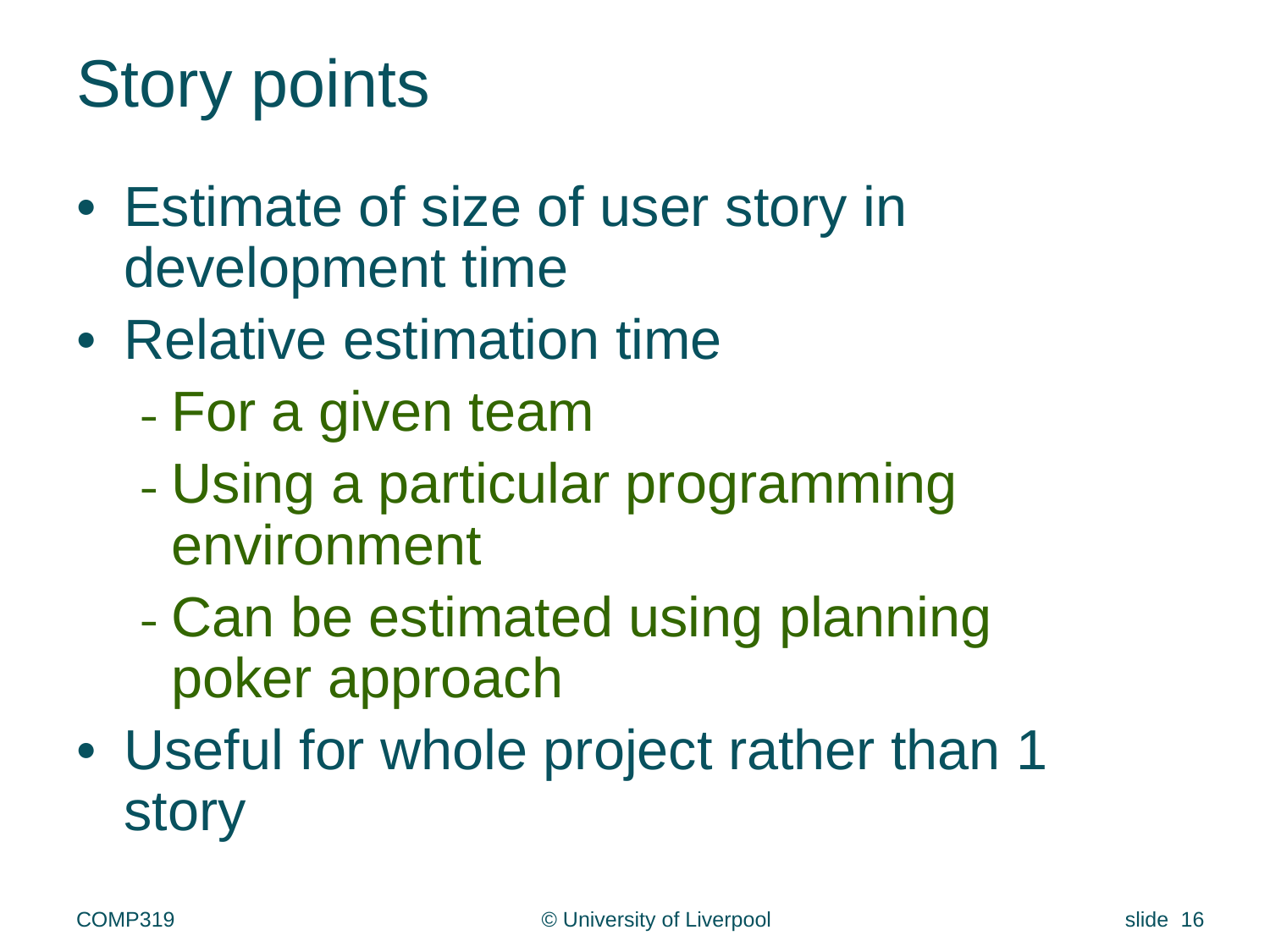

# Story points
Estimate of size of user story in development time
Relative estimation time
For a given team
Using a particular programming environment
Can be estimated using planning poker approach
Useful for whole project rather than 1 story
COMP319
© University of Liverpool
slide  16